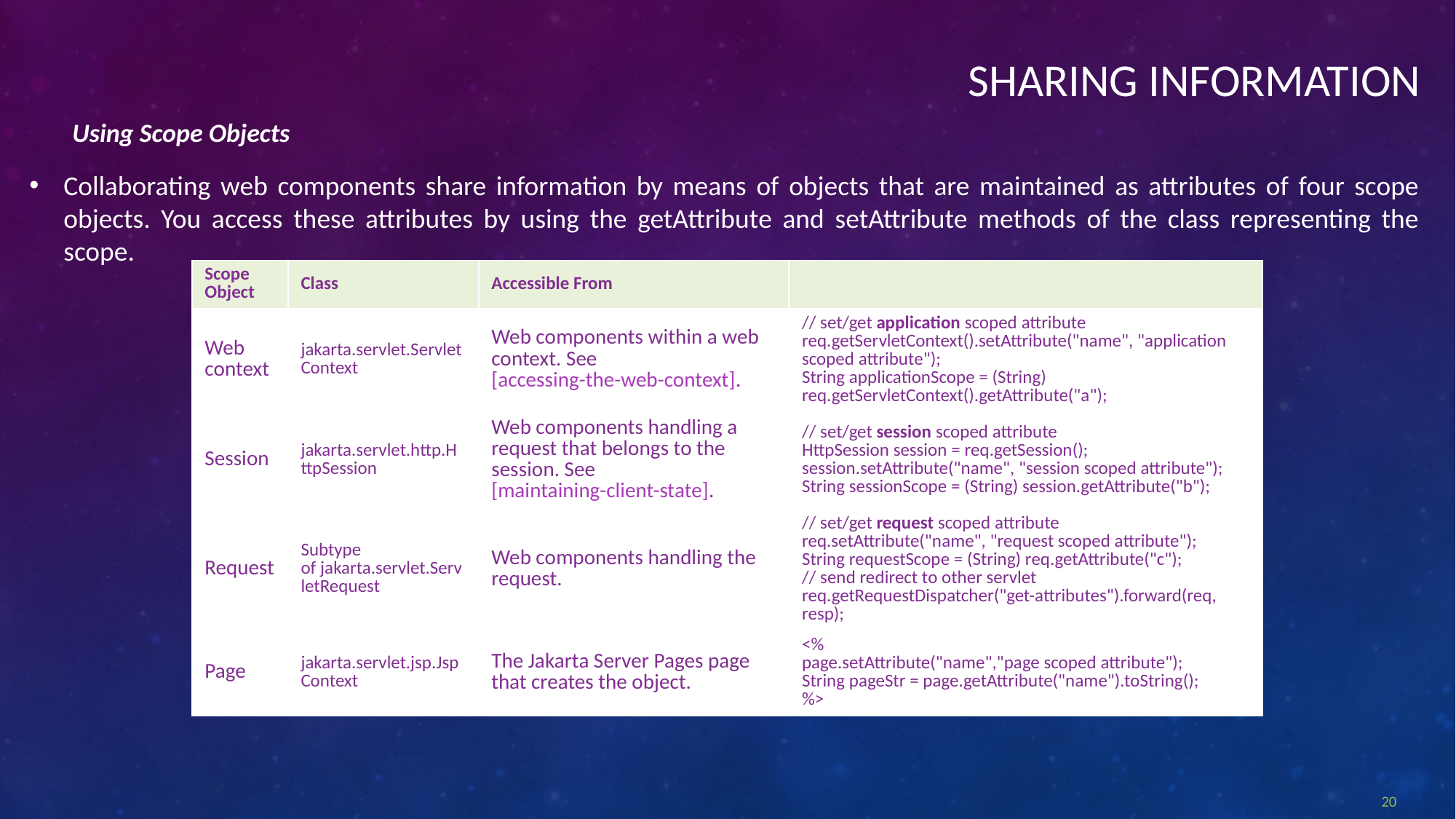

# Sharing Information
Using Scope Objects
Collaborating web components share information by means of objects that are maintained as attributes of four scope objects. You access these attributes by using the getAttribute and setAttribute methods of the class representing the scope.
| Scope Object | Class | Accessible From |  |
| --- | --- | --- | --- |
| Web context | jakarta.servlet.ServletContext | Web components within a web context. See [accessing-the-web-context]. | // set/get application scoped attribute req.getServletContext().setAttribute("name", "application scoped attribute"); String applicationScope = (String) req.getServletContext().getAttribute("a"); |
| Session | jakarta.servlet.http.HttpSession | Web components handling a request that belongs to the session. See [maintaining-client-state]. | // set/get session scoped attribute HttpSession session = req.getSession(); session.setAttribute("name", "session scoped attribute"); String sessionScope = (String) session.getAttribute("b"); |
| Request | Subtype of jakarta.servlet.ServletRequest | Web components handling the request. | // set/get request scoped attribute req.setAttribute("name", "request scoped attribute"); String requestScope = (String) req.getAttribute("c"); // send redirect to other servlet req.getRequestDispatcher("get-attributes").forward(req, resp); |
| Page | jakarta.servlet.jsp.JspContext | The Jakarta Server Pages page that creates the object. | <% page.setAttribute("name","page scoped attribute"); String pageStr = page.getAttribute("name").toString(); %> |
20